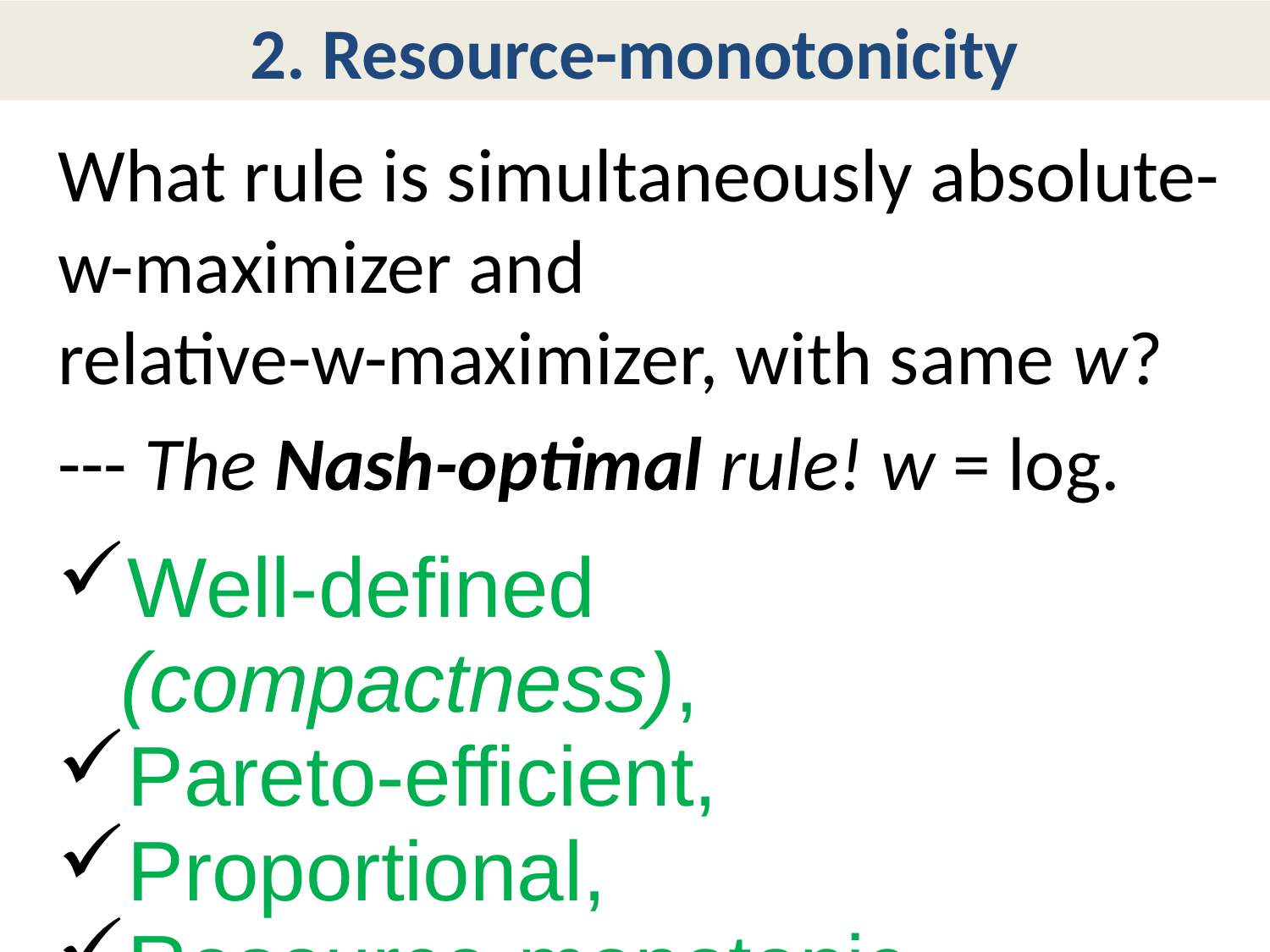

# 2. Resource-monotonicity
What rule is simultaneously absolute-w-maximizer and
relative-w-maximizer, with same w?
--- The Nash-optimal rule! w = log.
Well-defined (compactness),
Pareto-efficient,
Proportional,
Resource-monotonic.